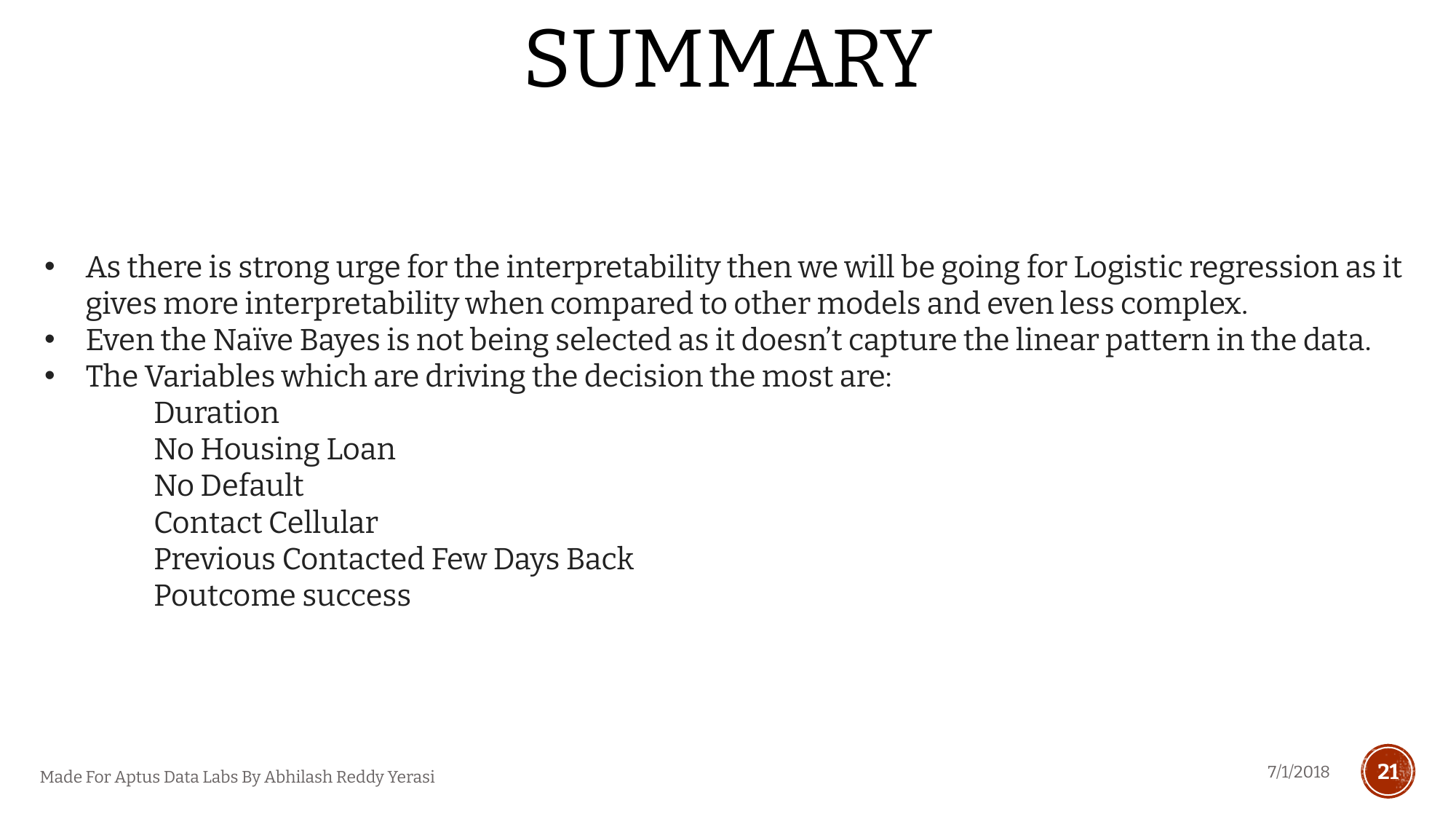

SUMMARY
As there is strong urge for the interpretability then we will be going for Logistic regression as it gives more interpretability when compared to other models and even less complex.
Even the Naïve Bayes is not being selected as it doesn’t capture the linear pattern in the data.
The Variables which are driving the decision the most are:
	Duration
	No Housing Loan
	No Default
	Contact Cellular
	Previous Contacted Few Days Back
	Poutcome success
7/1/2018
21
Made For Aptus Data Labs By Abhilash Reddy Yerasi